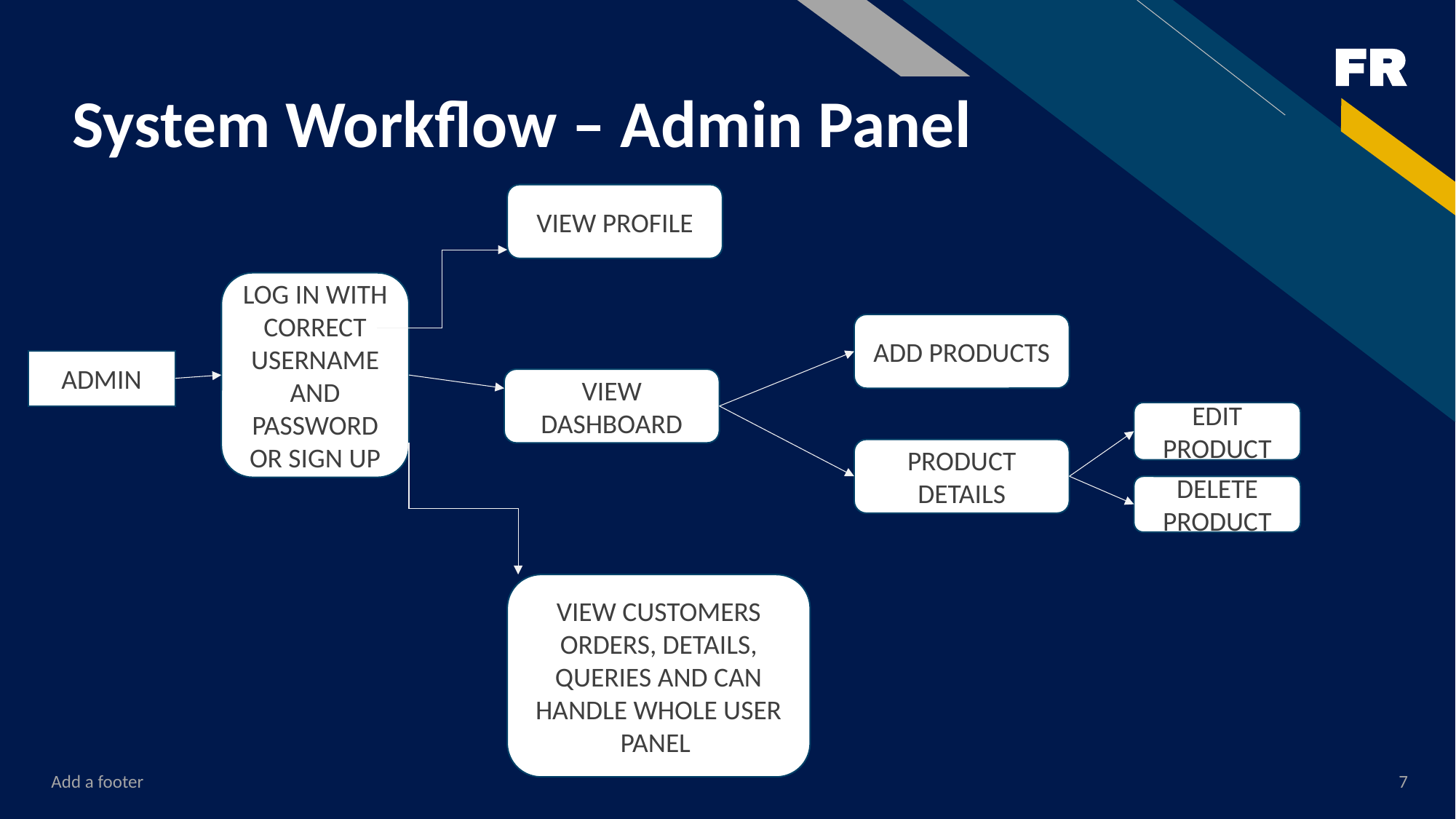

# System Workflow – Admin Panel
VIEW PROFILE
LOG IN WITH CORRECT USERNAME AND PASSWORD OR SIGN UP
ADD PRODUCTS
ADMIN
VIEW DASHBOARD
EDIT PRODUCT
PRODUCT DETAILS
DELETE PRODUCT
VIEW CUSTOMERS ORDERS, DETAILS, QUERIES AND CAN HANDLE WHOLE USER PANEL
Add a footer
7